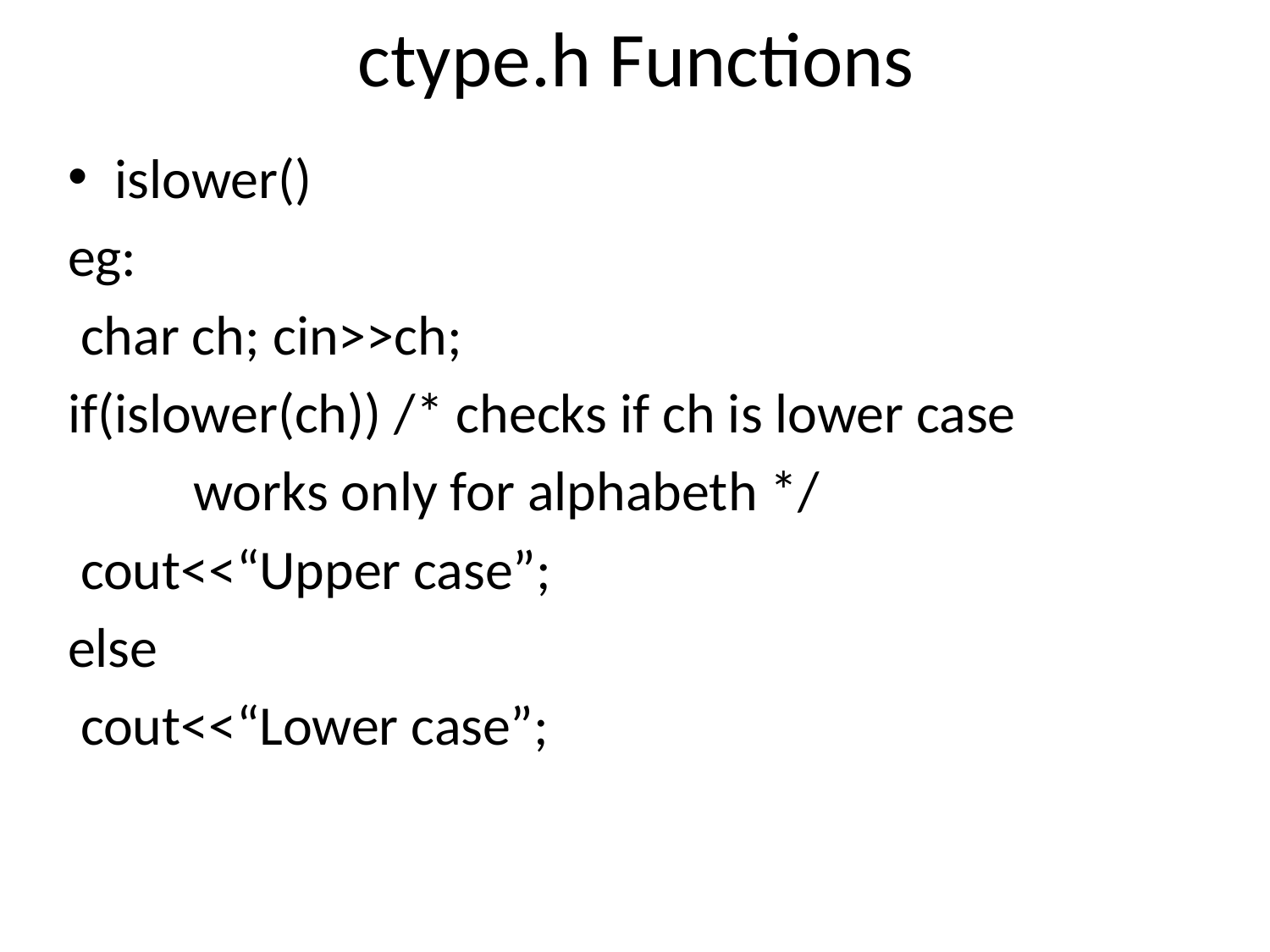

# ctype.h Functions
islower()
eg:
 char ch; cin>>ch;
if(islower(ch)) /* checks if ch is lower case
 			works only for alphabeth */
 cout<<“Upper case”;
else
 cout<<“Lower case”;